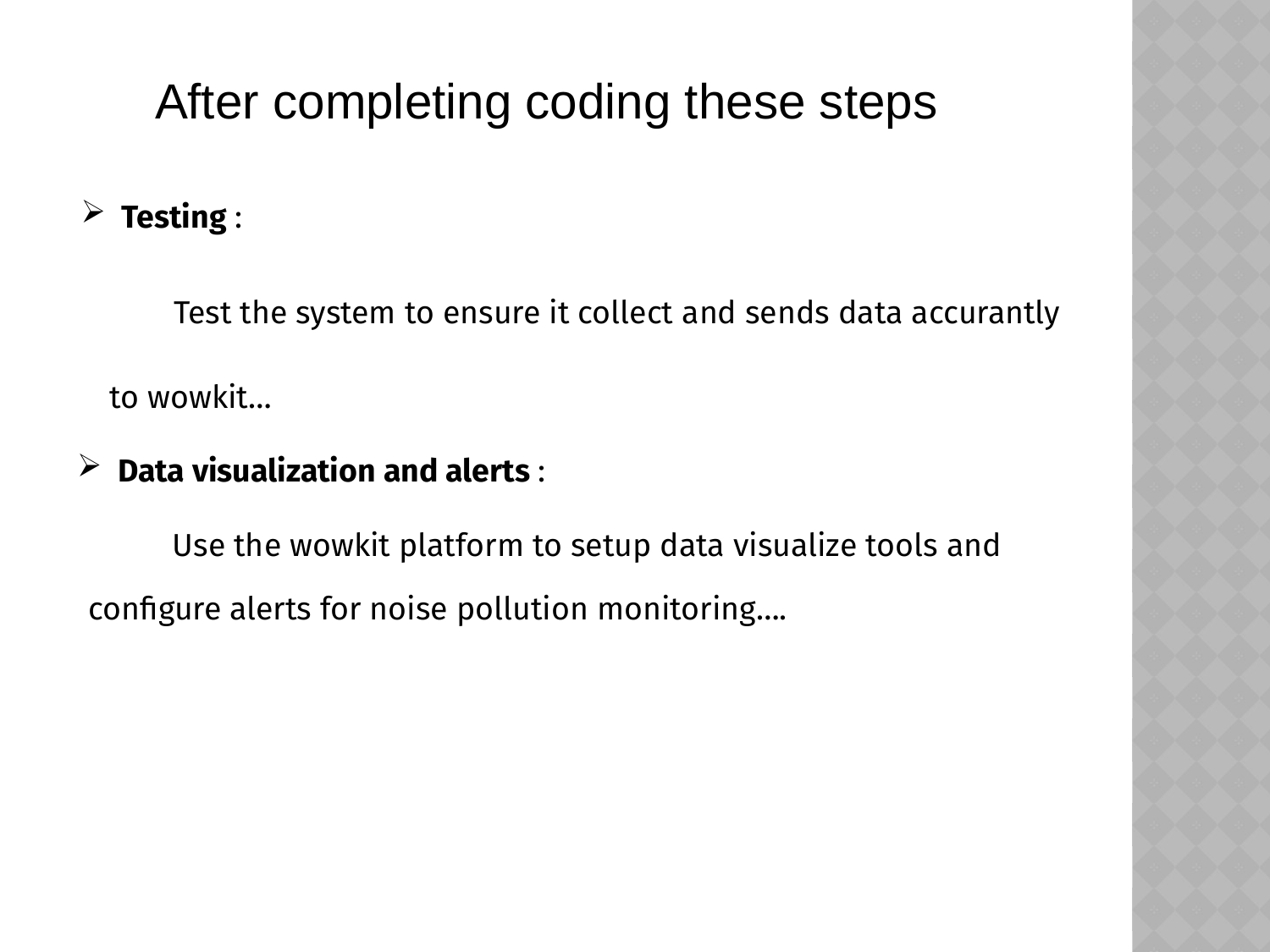

After completing coding these steps
  Testing :
Test the system to ensure it collect and sends data accurantly
to wowkit…
  Data visualization and alerts :
Use the wowkit platform to setup data visualize tools and
configure alerts for noise pollution monitoring….